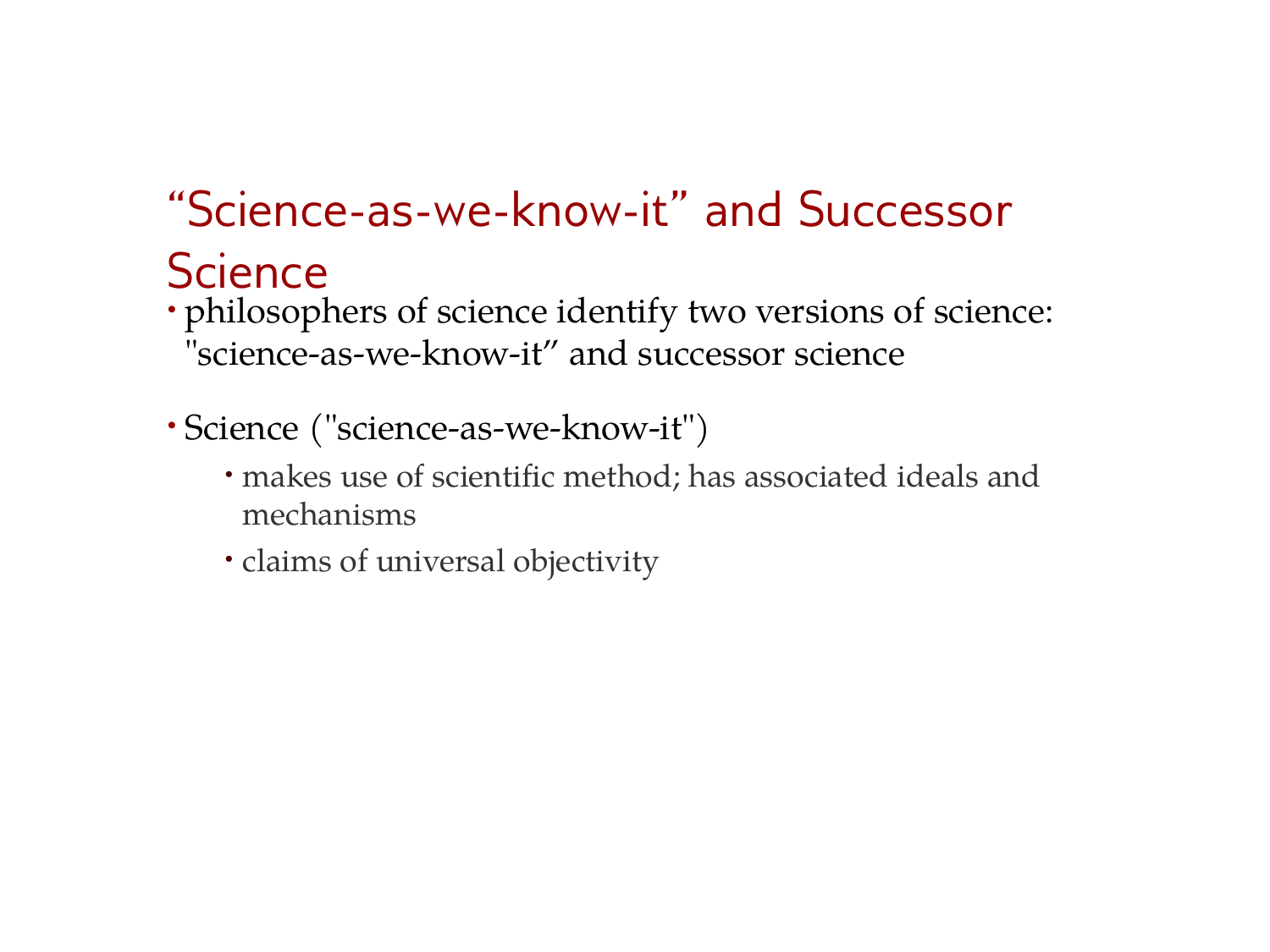

# “Science-as-we-know-it” and Successor Science
philosophers of science identify two versions of science: "science-as-we-know-it” and successor science
Science ("science-as-we-know-it")
makes use of scientific method; has associated ideals and mechanisms
claims of universal objectivity